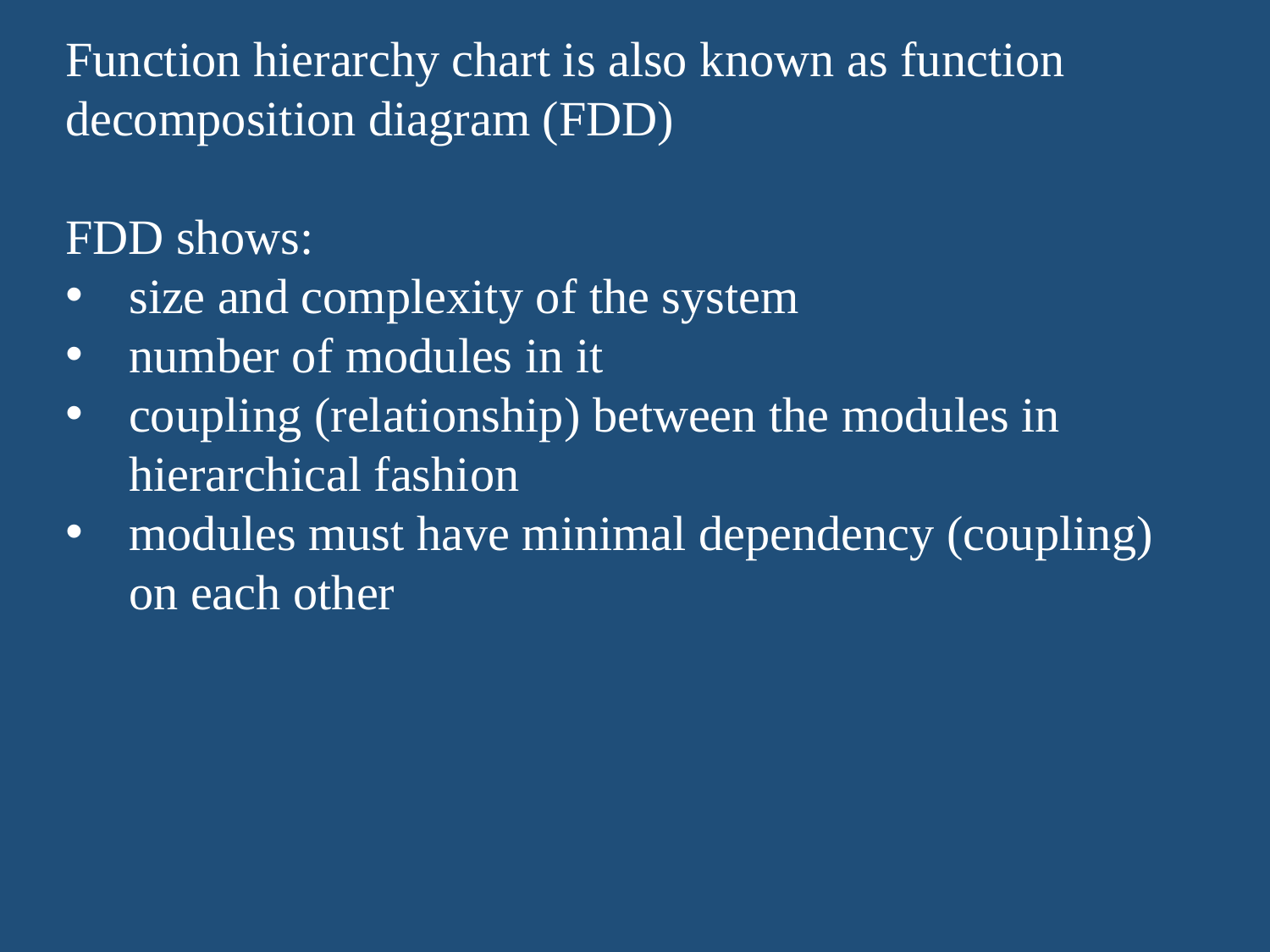

Function hierarchy chart is also known as function decomposition diagram (FDD)

FDD shows:
size and complexity of the system
number of modules in it
coupling (relationship) between the modules in hierarchical fashion
modules must have minimal dependency (coupling) on each other